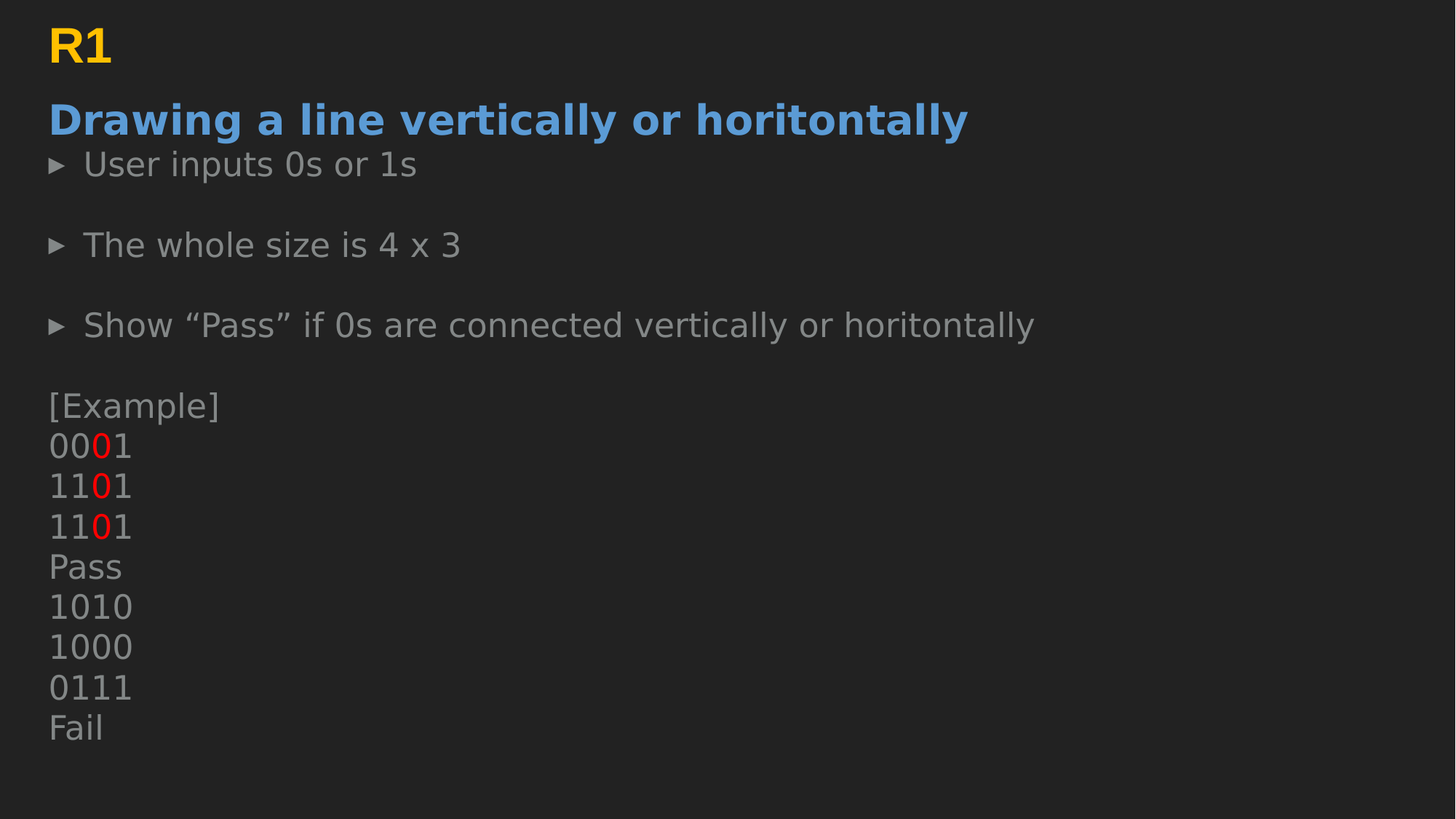

R1
Drawing a line vertically or horitontally
User inputs 0s or 1s

The whole size is 4 x 3

Show “Pass” if 0s are connected vertically or horitontally

[Example]
0001
1101
1101
Pass
1010
1000
0111
Fail